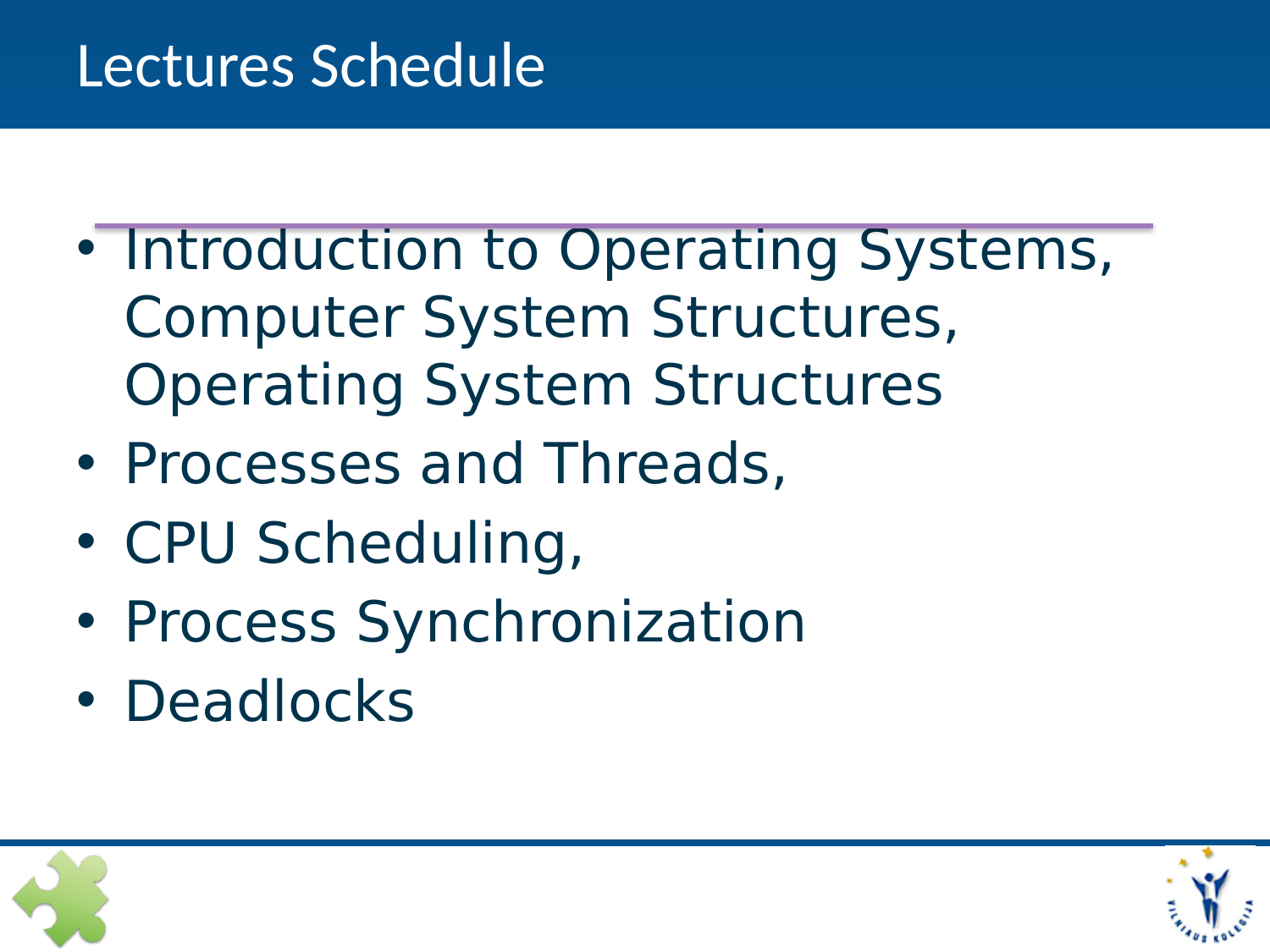

# Lectures Schedule

Introduction to Operating Systems, Computer System Structures, Operating System Structures
Processes and Threads,
CPU Scheduling,
Process Synchronization
Deadlocks